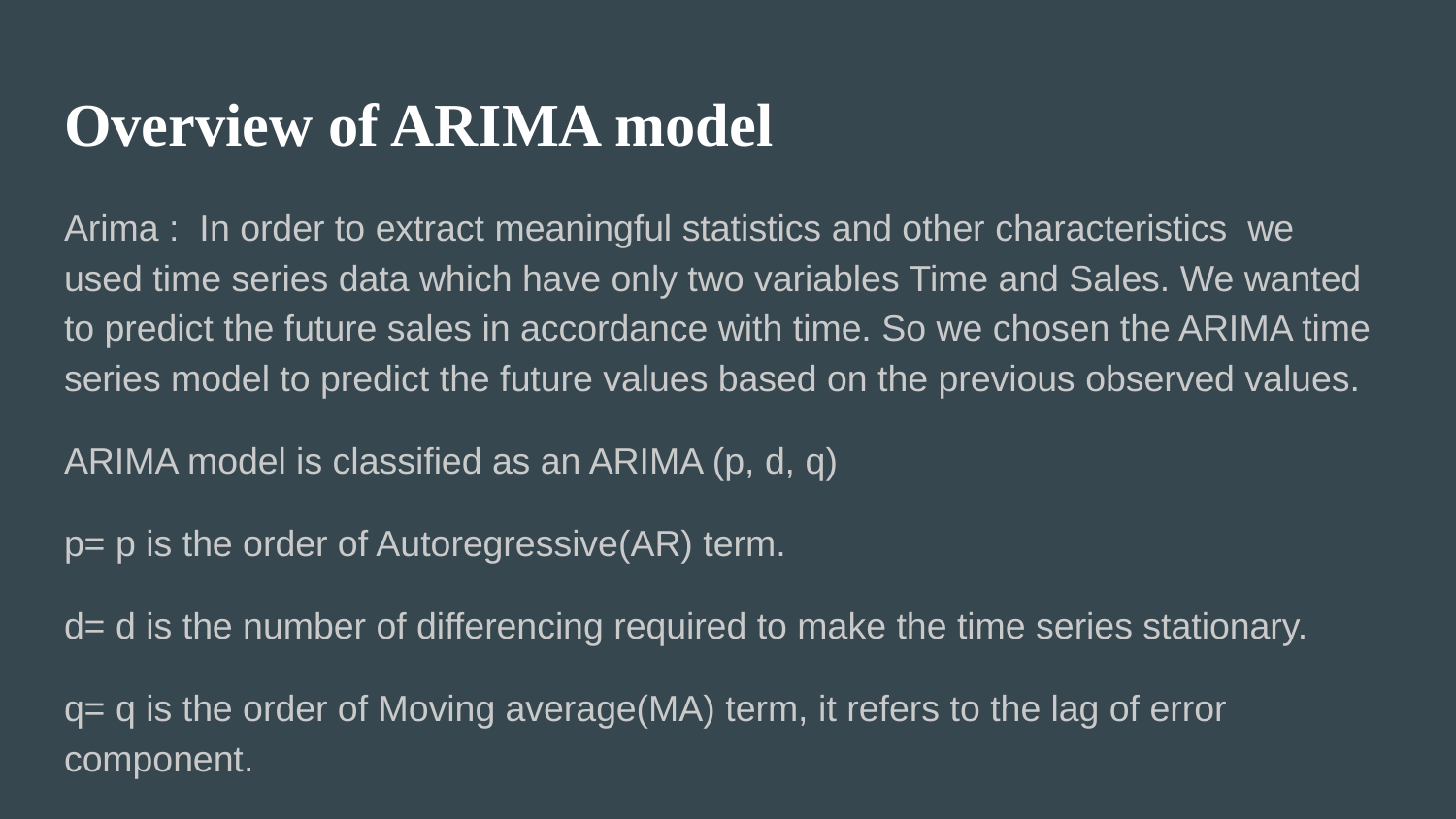

# Overview of ARIMA model
Arima :  In order to extract meaningful statistics and other characteristics  we used time series data which have only two variables Time and Sales. We wanted to predict the future sales in accordance with time. So we chosen the ARIMA time series model to predict the future values based on the previous observed values.
ARIMA model is classified as an ARIMA (p, d, q)
p= p is the order of Autoregressive(AR) term.
d= d is the number of differencing required to make the time series stationary.
q= q is the order of Moving average(MA) term, it refers to the lag of error component.